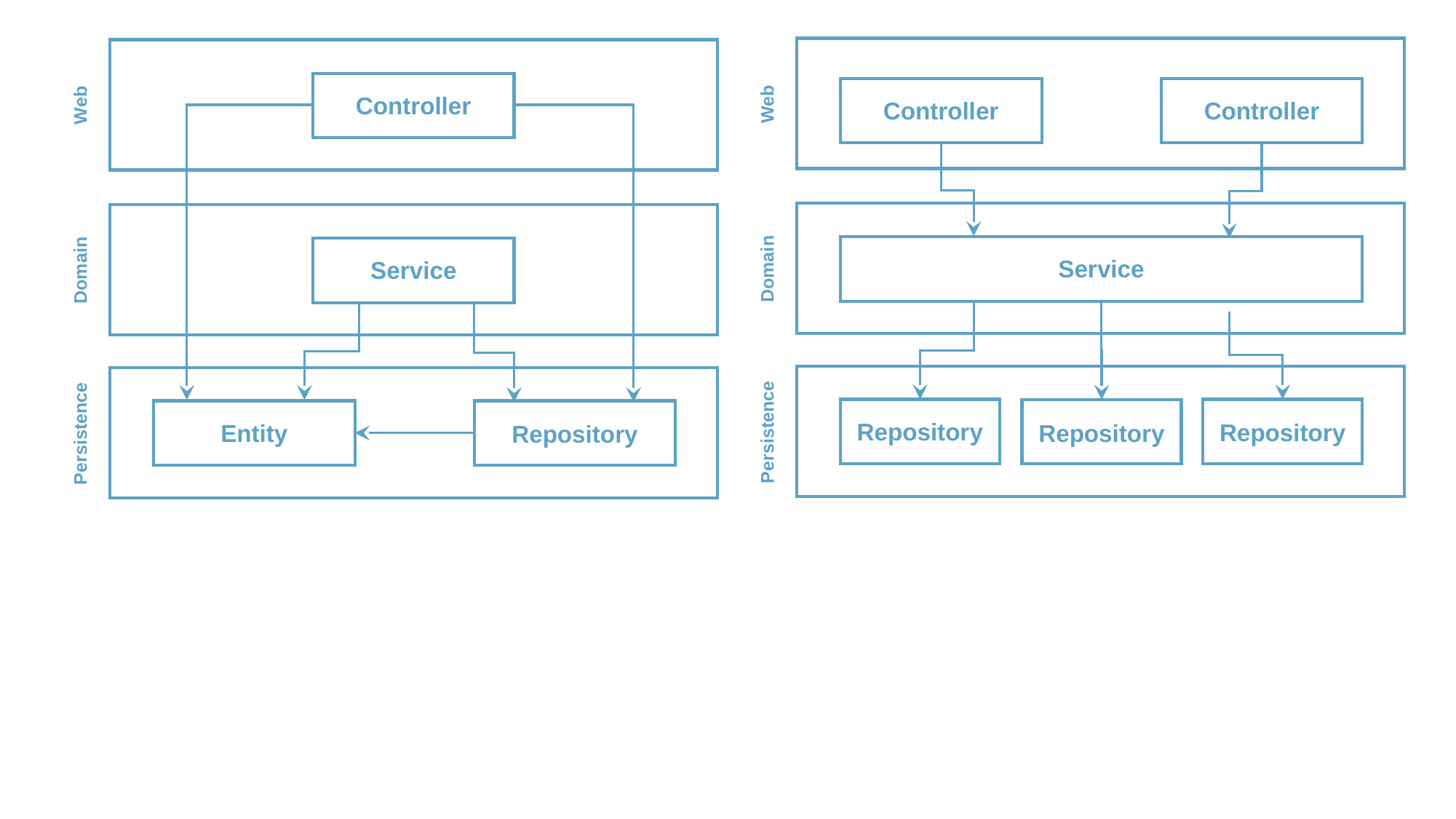

Controller

Controller

Controller
Web
Web

Service

Service
Domain
Domain

Repository

Repository

Repository

Entity

Repository
Persistence
Persistence